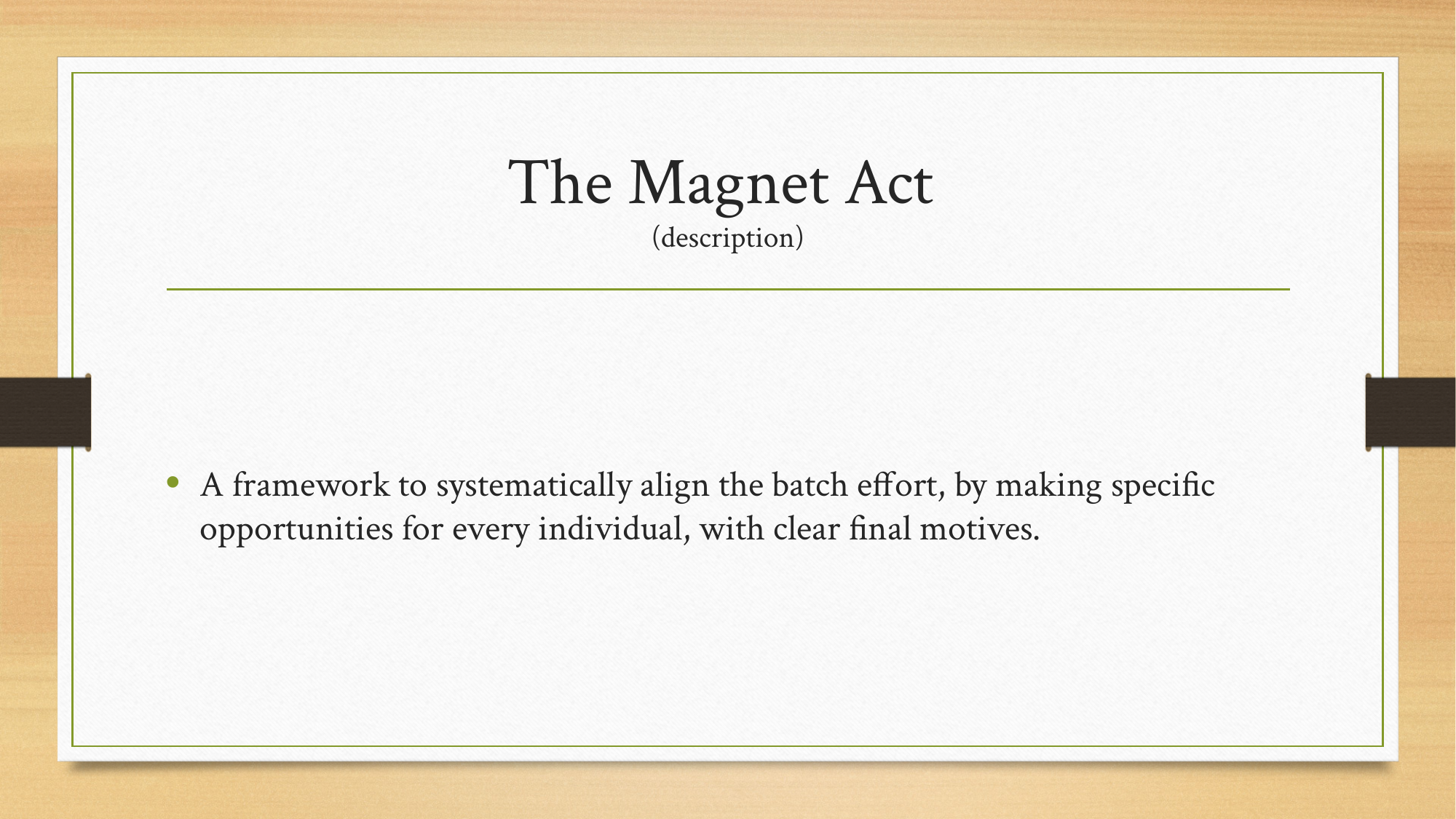

# The Magnet Act (description)
A framework to systematically align the batch effort, by making specific opportunities for every individual, with clear final motives.